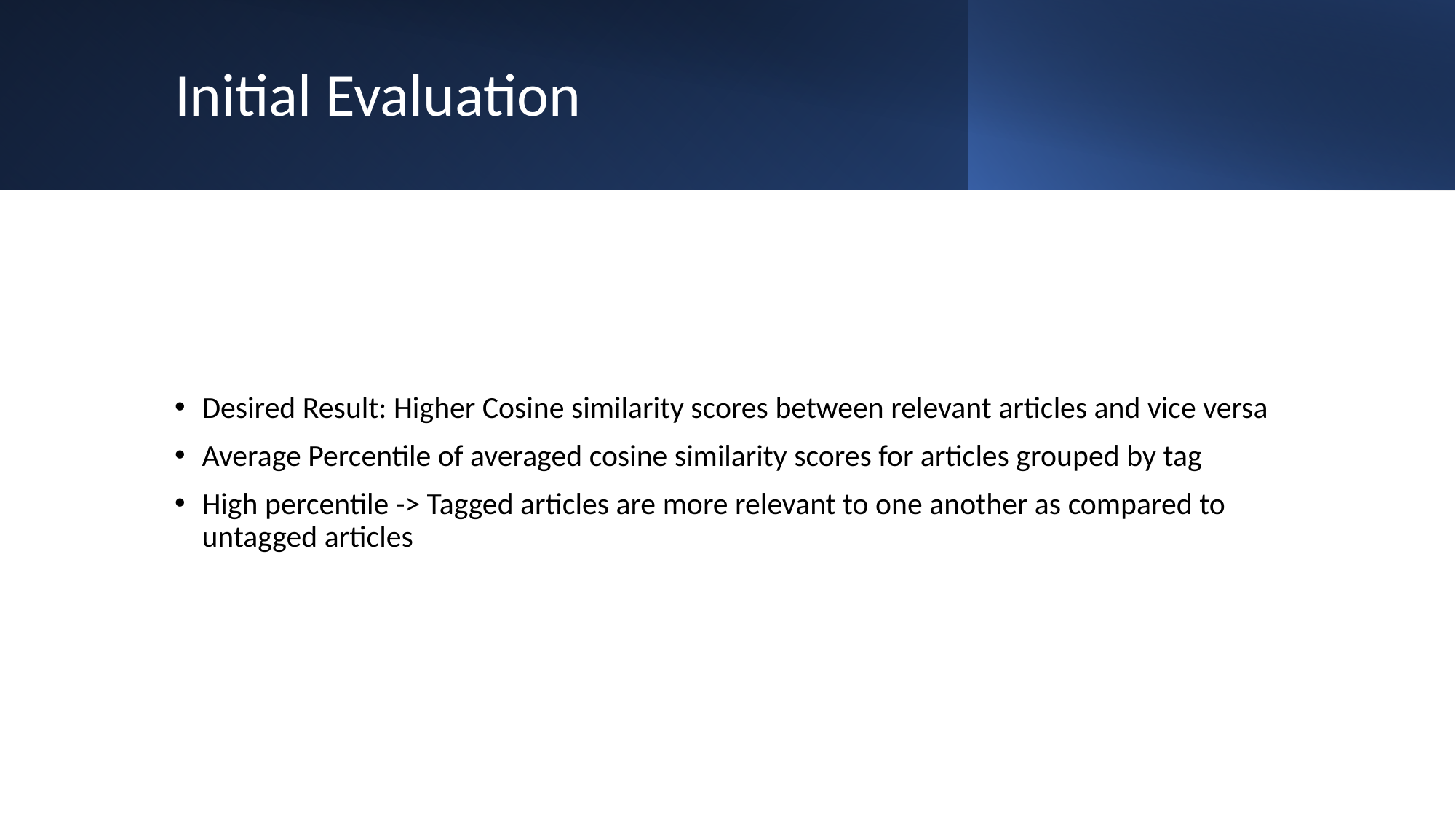

# Initial Evaluation
Desired Result: Higher Cosine similarity scores between relevant articles and vice versa
Average Percentile of averaged cosine similarity scores for articles grouped by tag
High percentile -> Tagged articles are more relevant to one another as compared to untagged articles